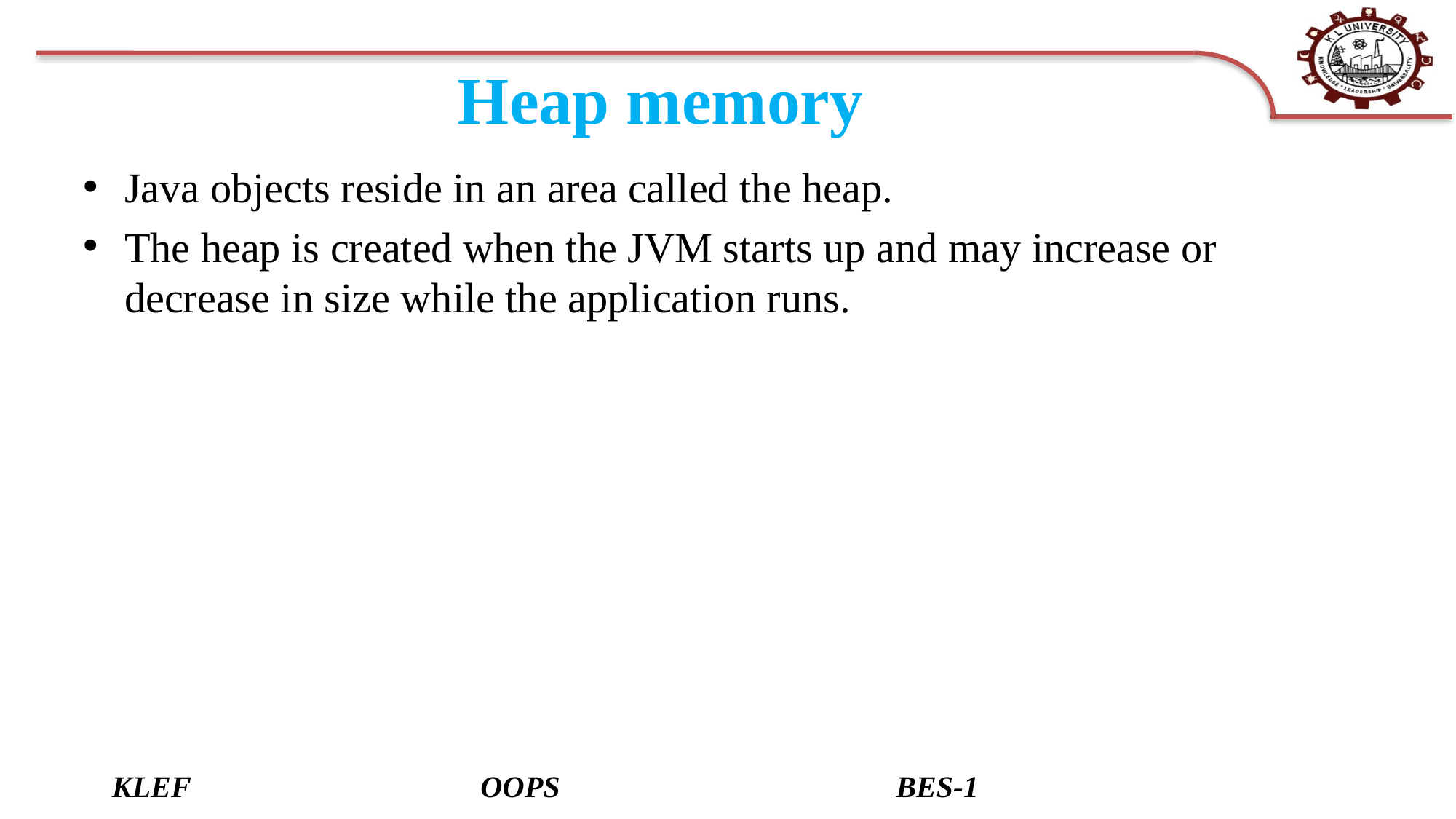

# Heap memory
Java objects reside in an area called the heap.
The heap is created when the JVM starts up and may increase or decrease in size while the application runs.
KLEF                                      OOPS                                            BES-1